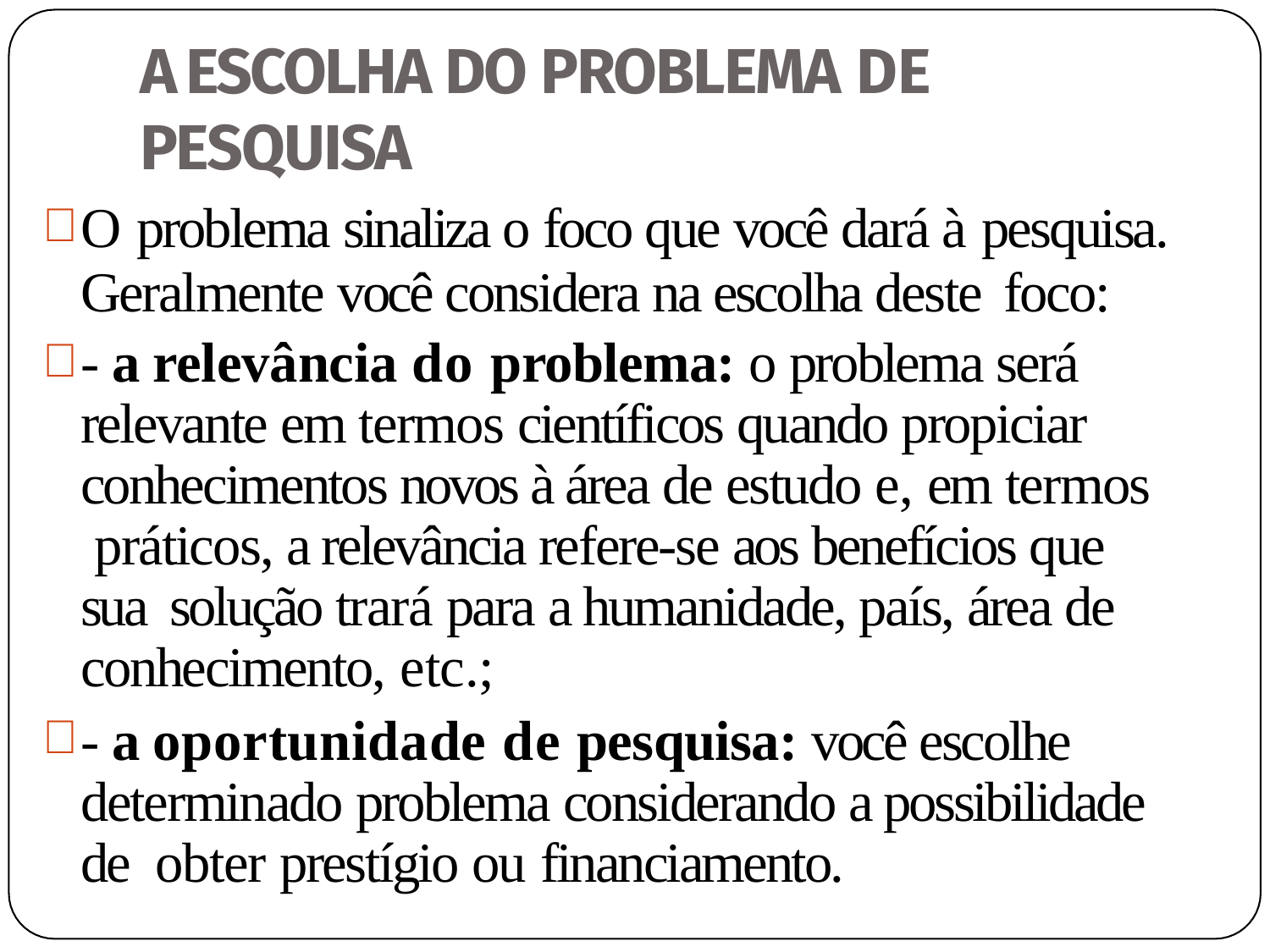

# A ESCOLHA DO PROBLEMA DE  PESQUISA
O problema sinaliza o foco que você dará à pesquisa.
Geralmente você considera na escolha deste foco:
- a relevância do problema: o problema será  relevante em termos científicos quando propiciar  conhecimentos novos à área de estudo e, em termos  práticos, a relevância refere-se aos benefícios que sua  solução trará para a humanidade, país, área de  conhecimento, etc.;
- a oportunidade de pesquisa: você escolhe  determinado problema considerando a possibilidade de  obter prestígio ou financiamento.